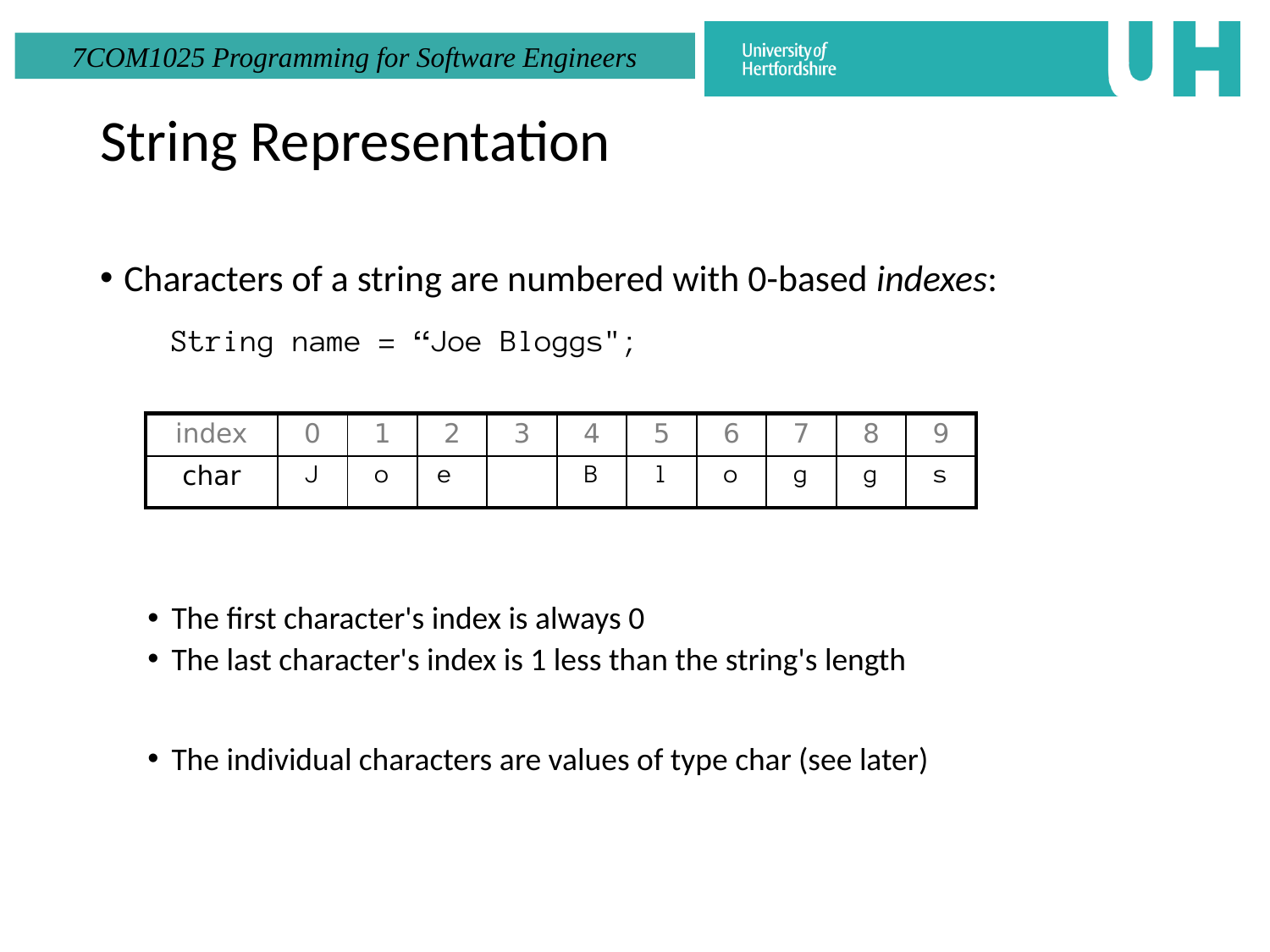

# String Representation
Characters of a string are numbered with 0-based indexes:

	String name = “Joe Bloggs";

The first character's index is always 0
The last character's index is 1 less than the string's length

The individual characters are values of type char (see later)

| index | 0 | 1 | 2 | 3 | 4 | 5 | 6 | 7 | 8 | 9 |
| --- | --- | --- | --- | --- | --- | --- | --- | --- | --- | --- |
| char | J | o | e |  | B | l | o | g | g | s |